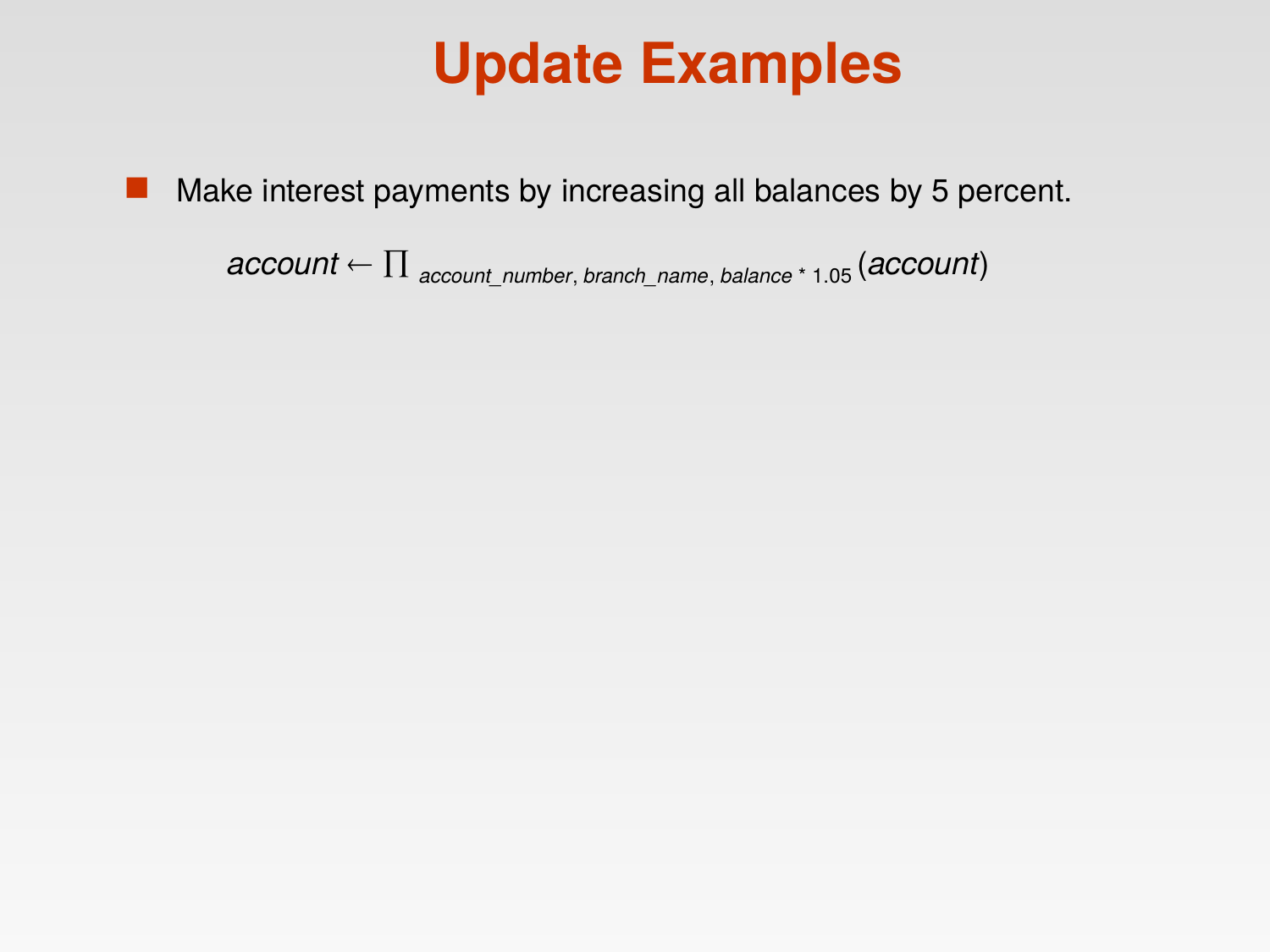

# Update Examples
Make interest payments by increasing all balances by 5 percent.
account ← ∏ account_number, branch_name, balance * 1.05 (account)